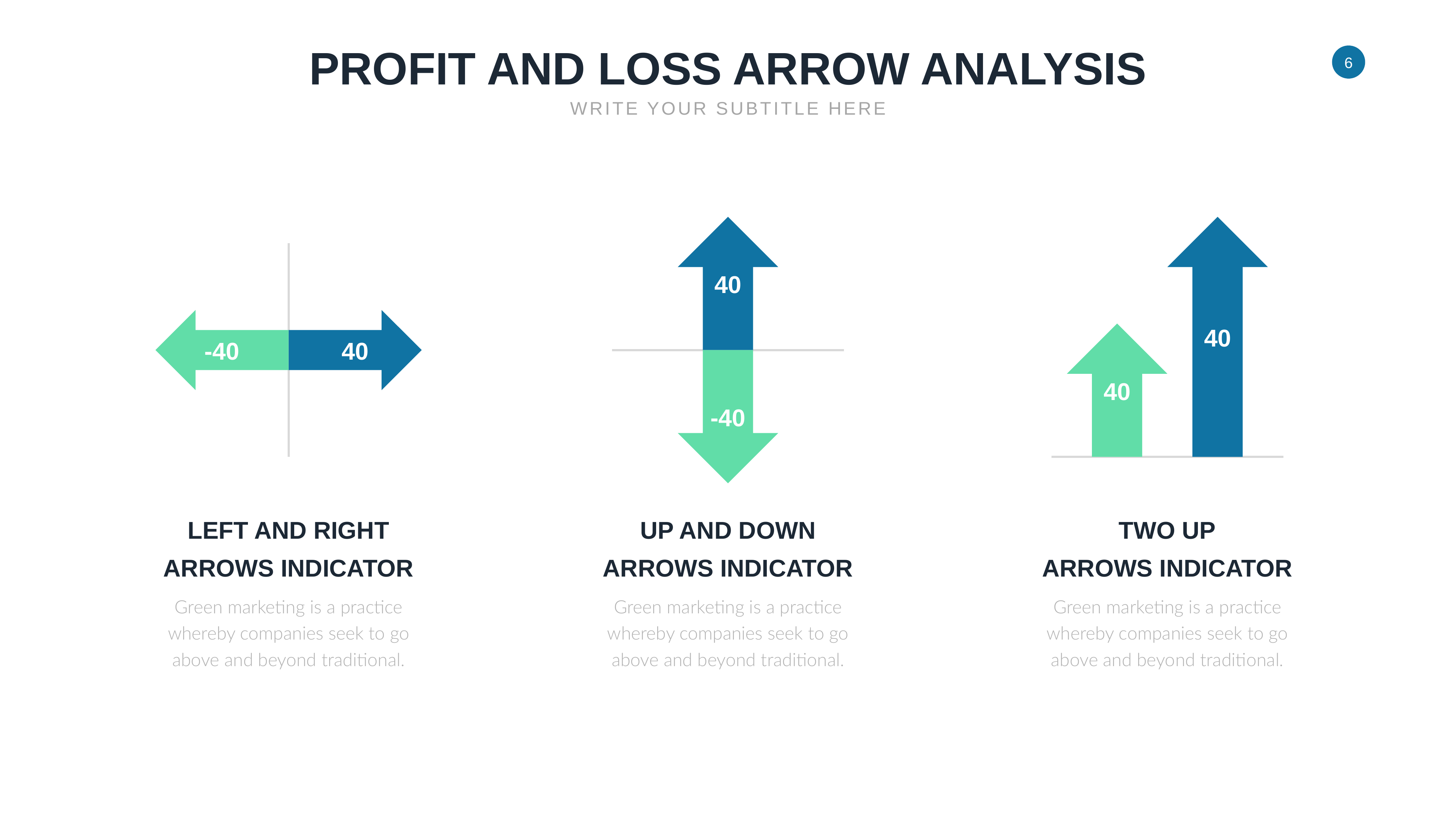

PROFIT AND LOSS ARROW ANALYSIS
WRITE YOUR SUBTITLE HERE

40

40

-40
40

40
-40
LEFT AND RIGHT
ARROWS INDICATOR
UP AND DOWN
ARROWS INDICATOR
TWO UP
ARROWS INDICATOR
Green marketing is a practice whereby companies seek to go above and beyond traditional.
Green marketing is a practice whereby companies seek to go above and beyond traditional.
Green marketing is a practice whereby companies seek to go above and beyond traditional.